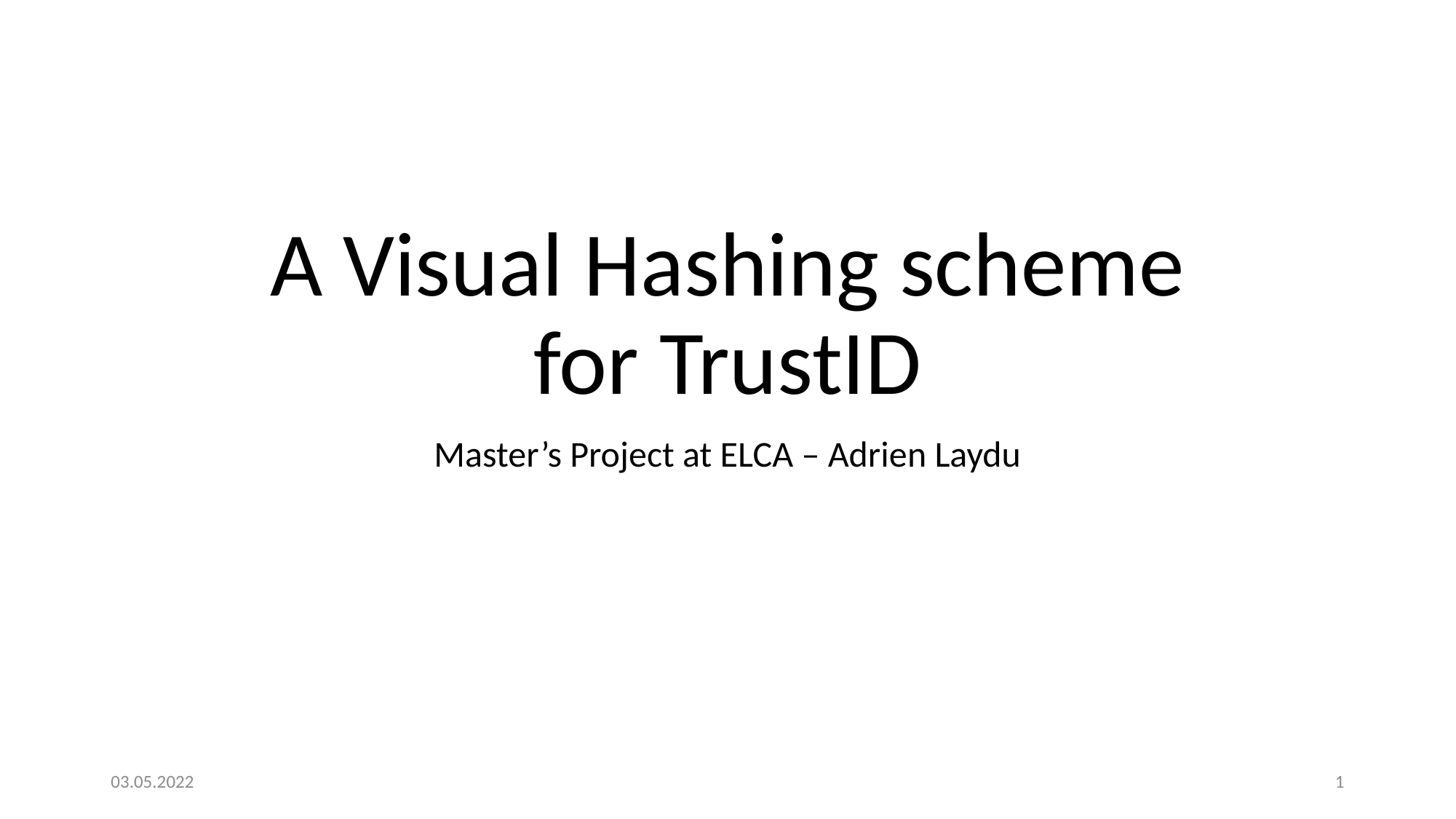

# A Visual Hashing scheme for TrustID
Master’s Project at ELCA – Adrien Laydu
03.05.2022
1